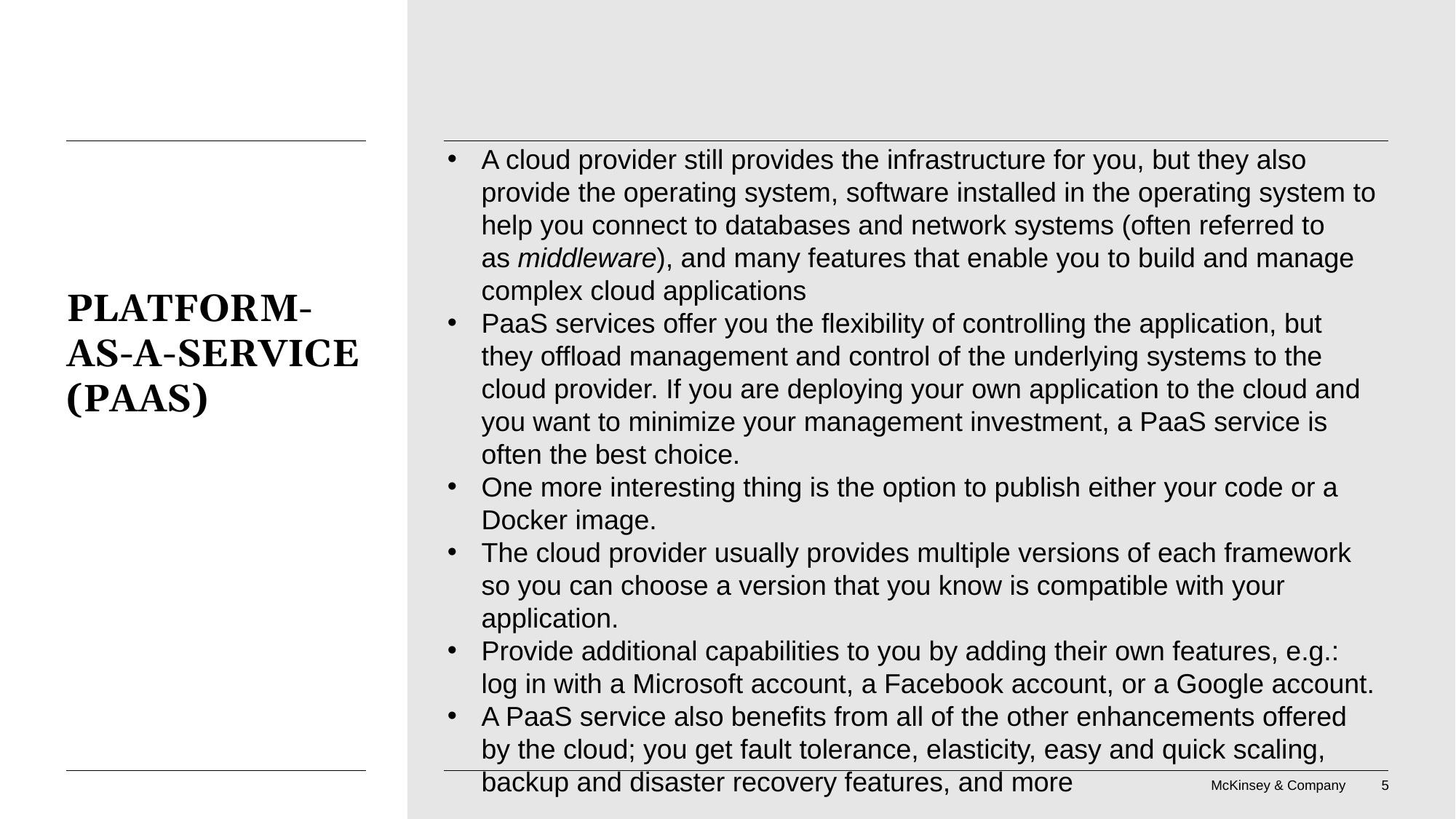

A cloud provider still provides the infrastructure for you, but they also provide the operating system, software installed in the operating system to help you connect to databases and network systems (often referred to as middleware), and many features that enable you to build and manage complex cloud applications
PaaS services offer you the flexibility of controlling the application, but they offload management and control of the underlying systems to the cloud provider. If you are deploying your own application to the cloud and you want to minimize your management investment, a PaaS service is often the best choice.
One more interesting thing is the option to publish either your code or a Docker image.
The cloud provider usually provides multiple versions of each framework so you can choose a version that you know is compatible with your application.
Provide additional capabilities to you by adding their own features, e.g.: log in with a Microsoft account, a Facebook account, or a Google account.
A PaaS service also benefits from all of the other enhancements offered by the cloud; you get fault tolerance, elasticity, easy and quick scaling, backup and disaster recovery features, and more
# Platform-as-a-Service (PaaS)